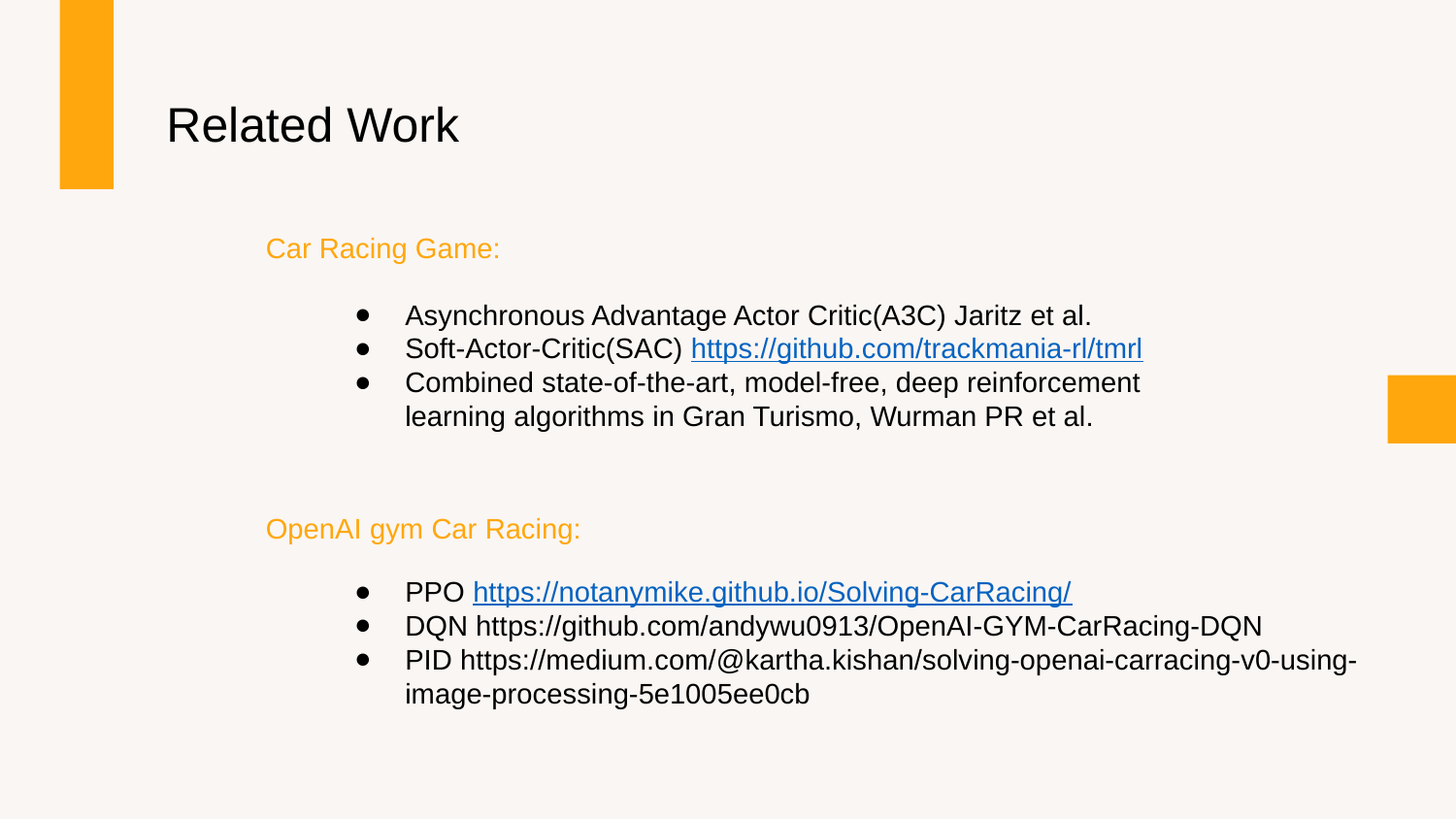

Related Work
Car Racing Game:

Asynchronous Advantage Actor Critic(A3C) Jaritz et al.
Soft-Actor-Critic(SAC) https://github.com/trackmania-rl/tmrl
Combined state-of-the-art, model-free, deep reinforcement learning algorithms in Gran Turismo, Wurman PR et al.

OpenAI gym Car Racing:
PPO https://notanymike.github.io/Solving-CarRacing/
DQN https://github.com/andywu0913/OpenAI-GYM-CarRacing-DQN
PID https://medium.com/@kartha.kishan/solving-openai-carracing-v0-using-image-processing-5e1005ee0cb